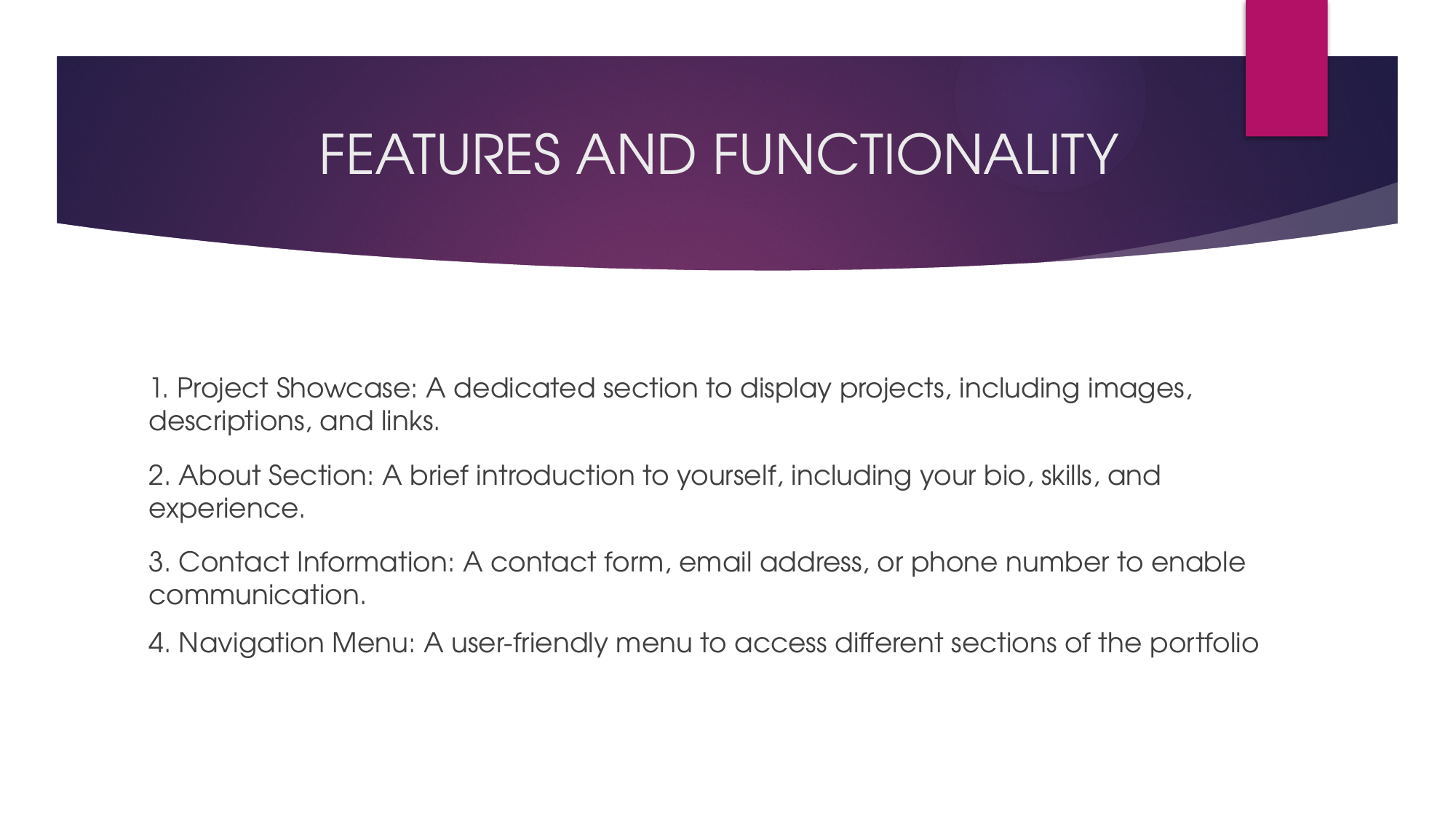

# FEATURES AND FUNCTIONALITY

1. Project Showcase: A dedicated section to display projects, including images, descriptions, and links.
2. About Section: A brief introduction to yourself, including your bio, skills, and experience.
3. Contact Information: A contact form, email address, or phone number to enable communication.
4. Navigation Menu: A user-friendly menu to access different sections of the portfolio